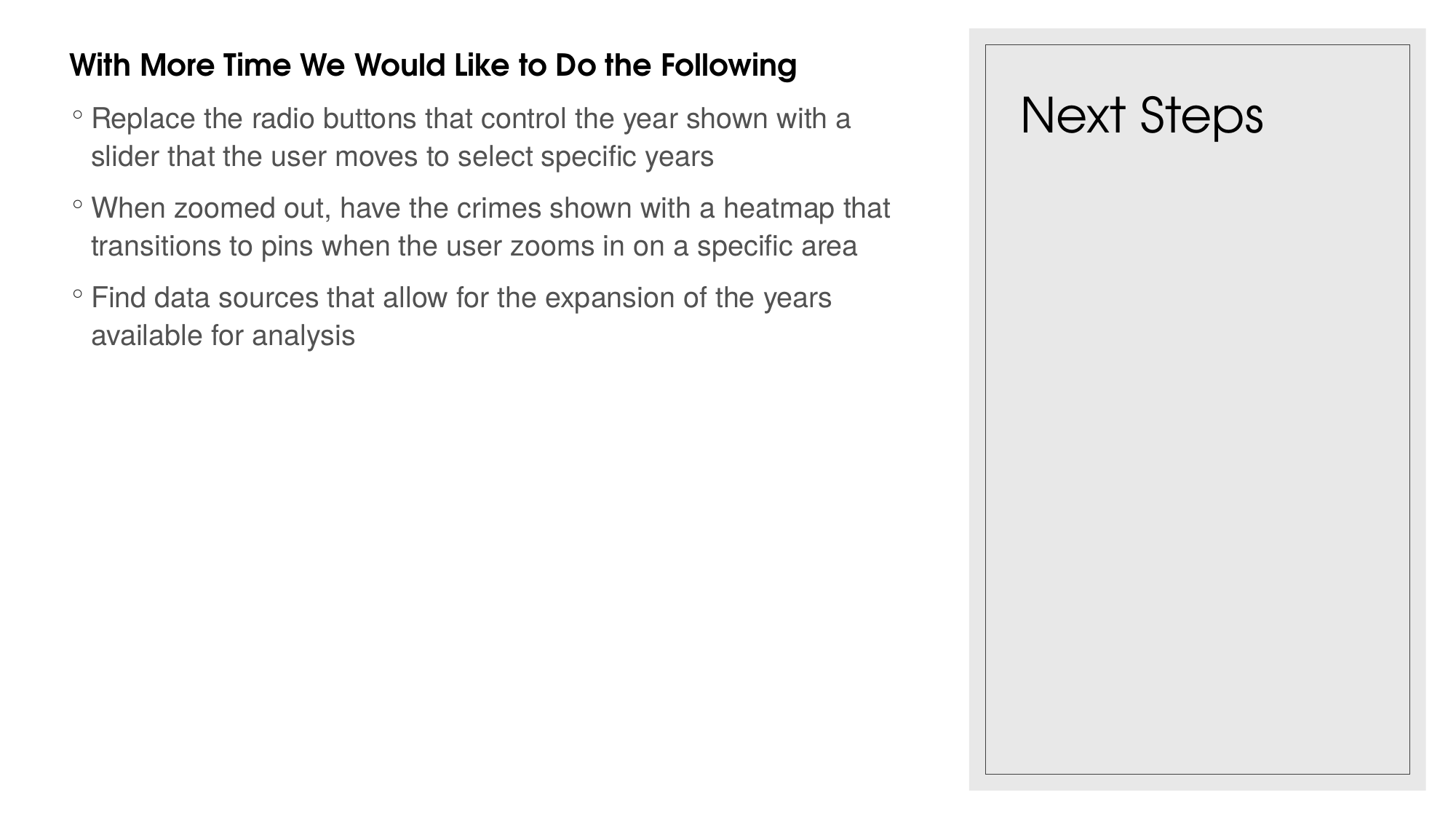

With More Time We Would Like to Do the Following
Replace the radio buttons that control the year shown with a slider that the user moves to select specific years
When zoomed out, have the crimes shown with a heatmap that transitions to pins when the user zooms in on a specific area
Find data sources that allow for the expansion of the years available for analysis

# Next Steps